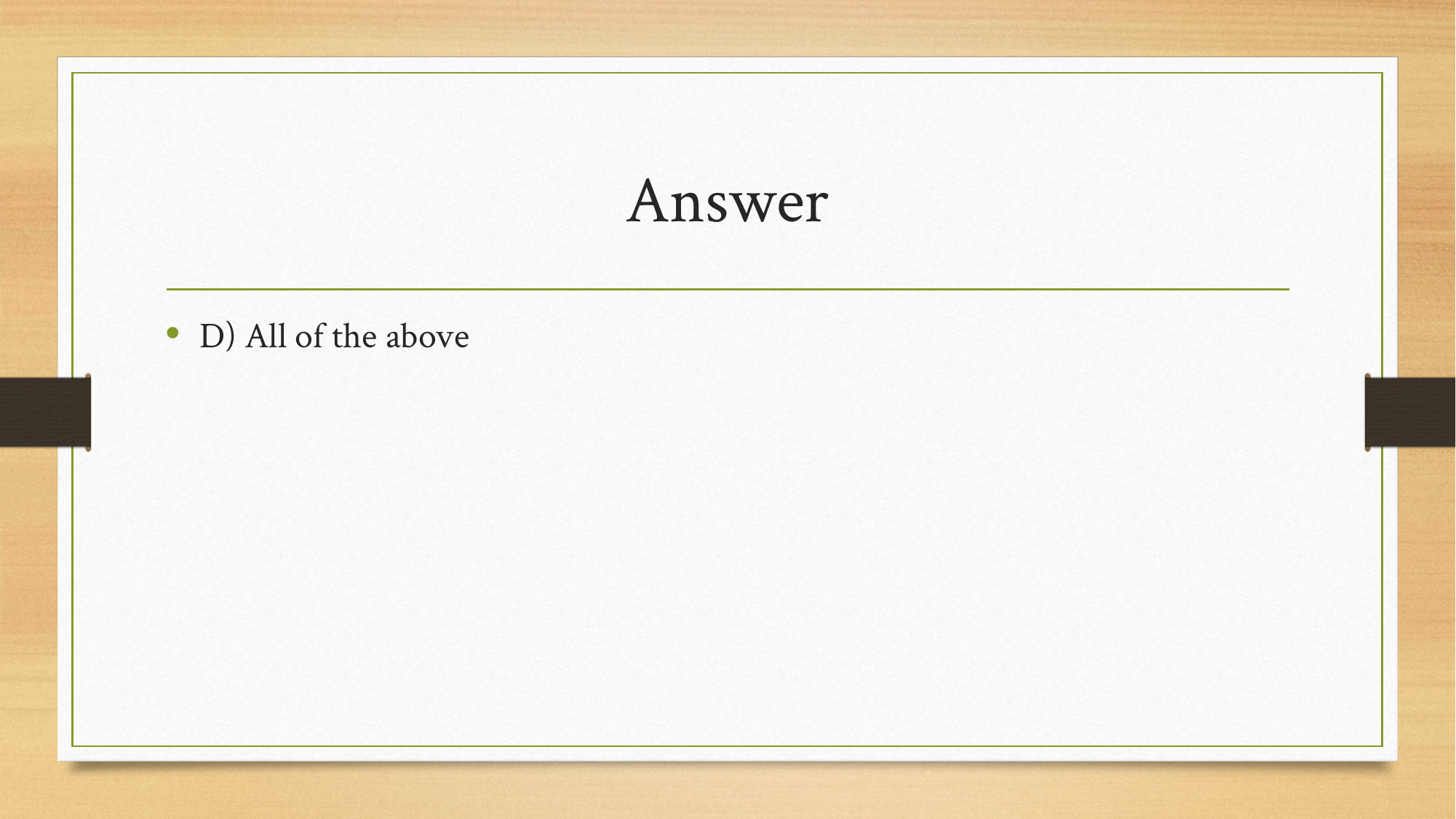

# Answer
D) All of the above